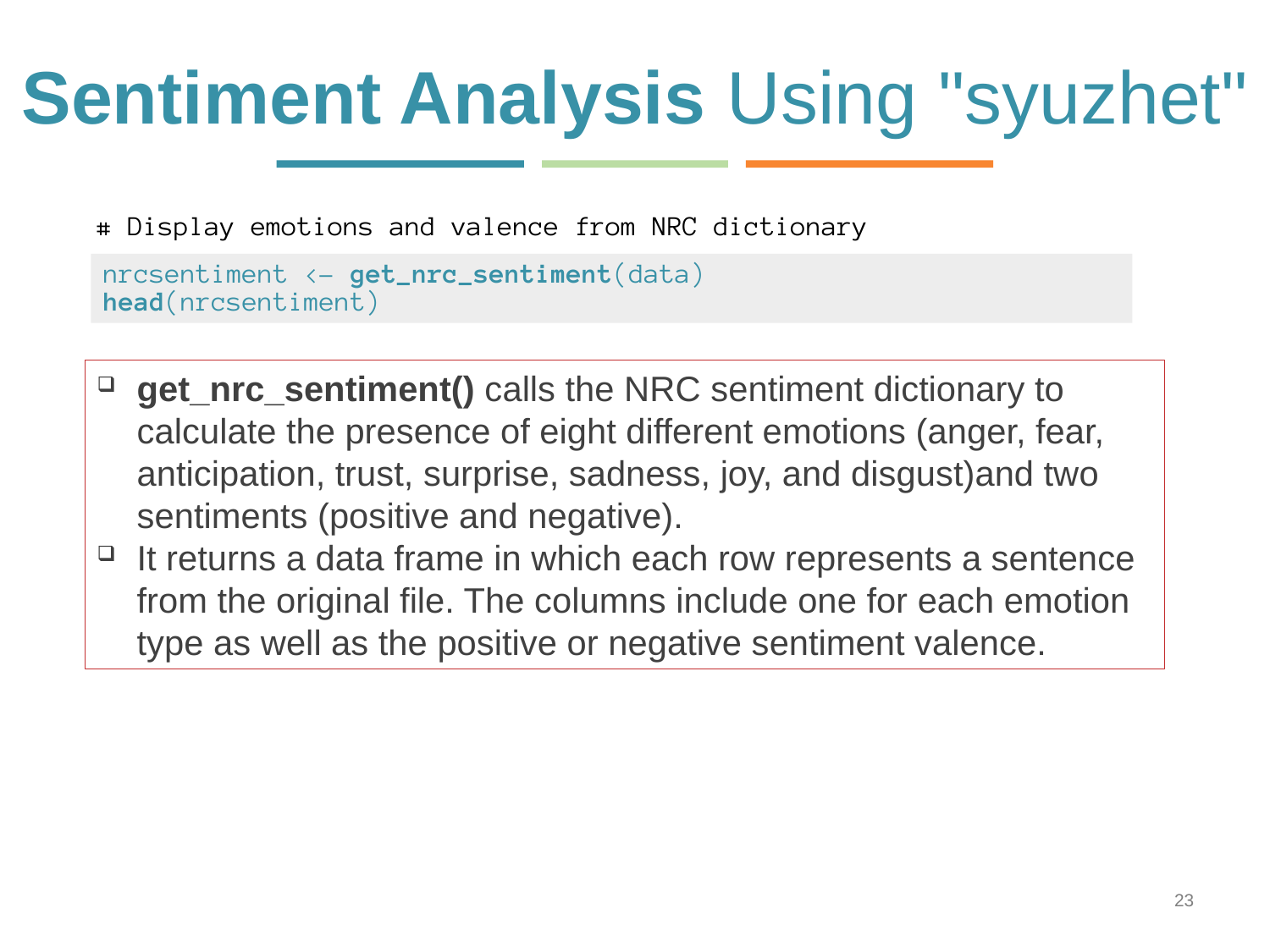

# Sentiment Analysis Using "syuzhet"

# Display emotions and valence from NRC dictionary
| nrcsentiment <- get\_nrc\_sentiment(data) head(nrcsentiment) |
| --- |
get_nrc_sentiment() calls the NRC sentiment dictionary to calculate the presence of eight different emotions (anger, fear, anticipation, trust, surprise, sadness, joy, and disgust)and two sentiments (positive and negative).
It returns a data frame in which each row represents a sentence from the original file. The columns include one for each emotion type as well as the positive or negative sentiment valence.
23